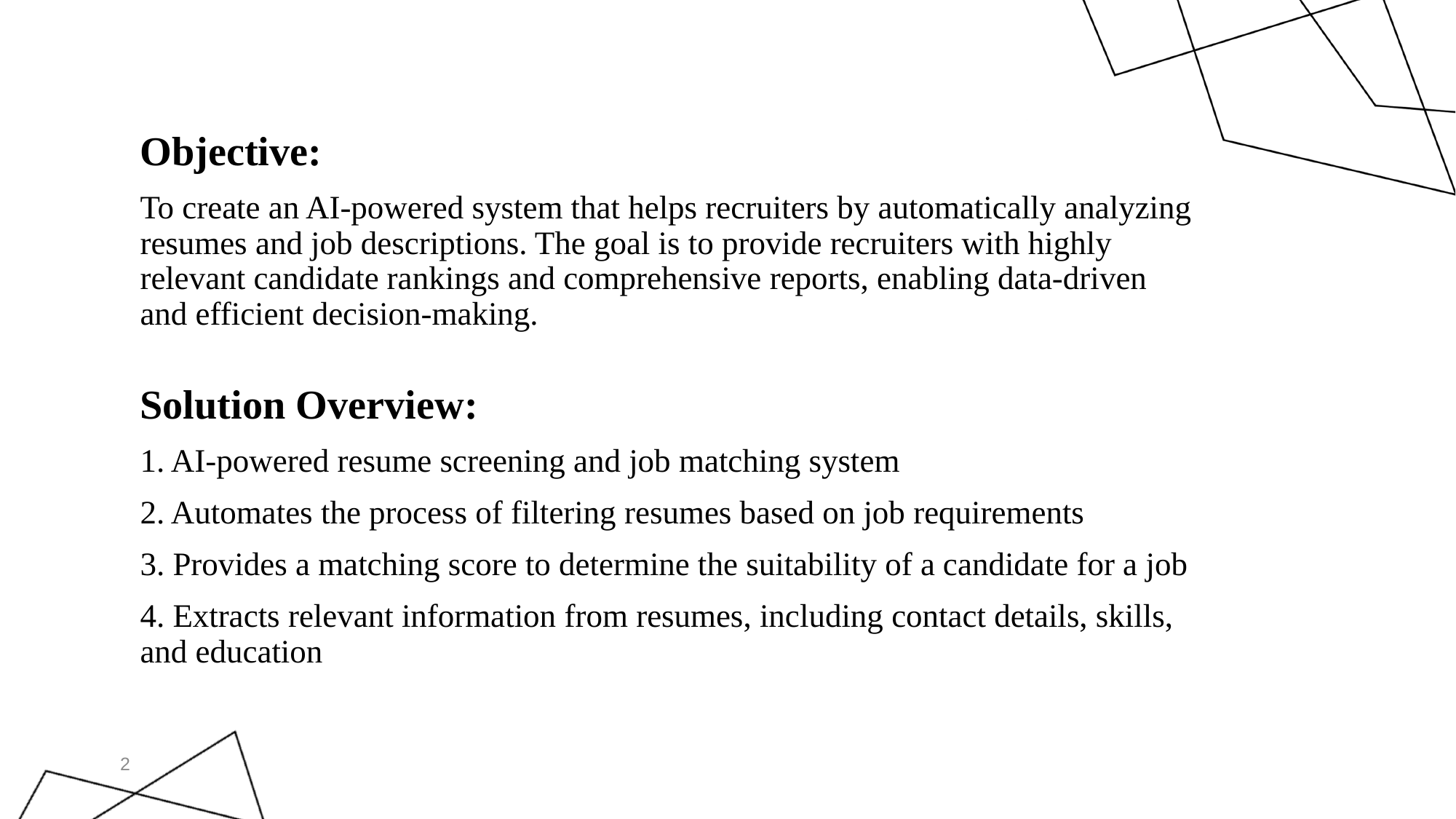

Objective:
To create an AI-powered system that helps recruiters by automatically analyzing resumes and job descriptions. The goal is to provide recruiters with highly relevant candidate rankings and comprehensive reports, enabling data-driven and efficient decision-making.
Solution Overview:
1. AI-powered resume screening and job matching system
2. Automates the process of filtering resumes based on job requirements
3. Provides a matching score to determine the suitability of a candidate for a job
4. Extracts relevant information from resumes, including contact details, skills, and education

2